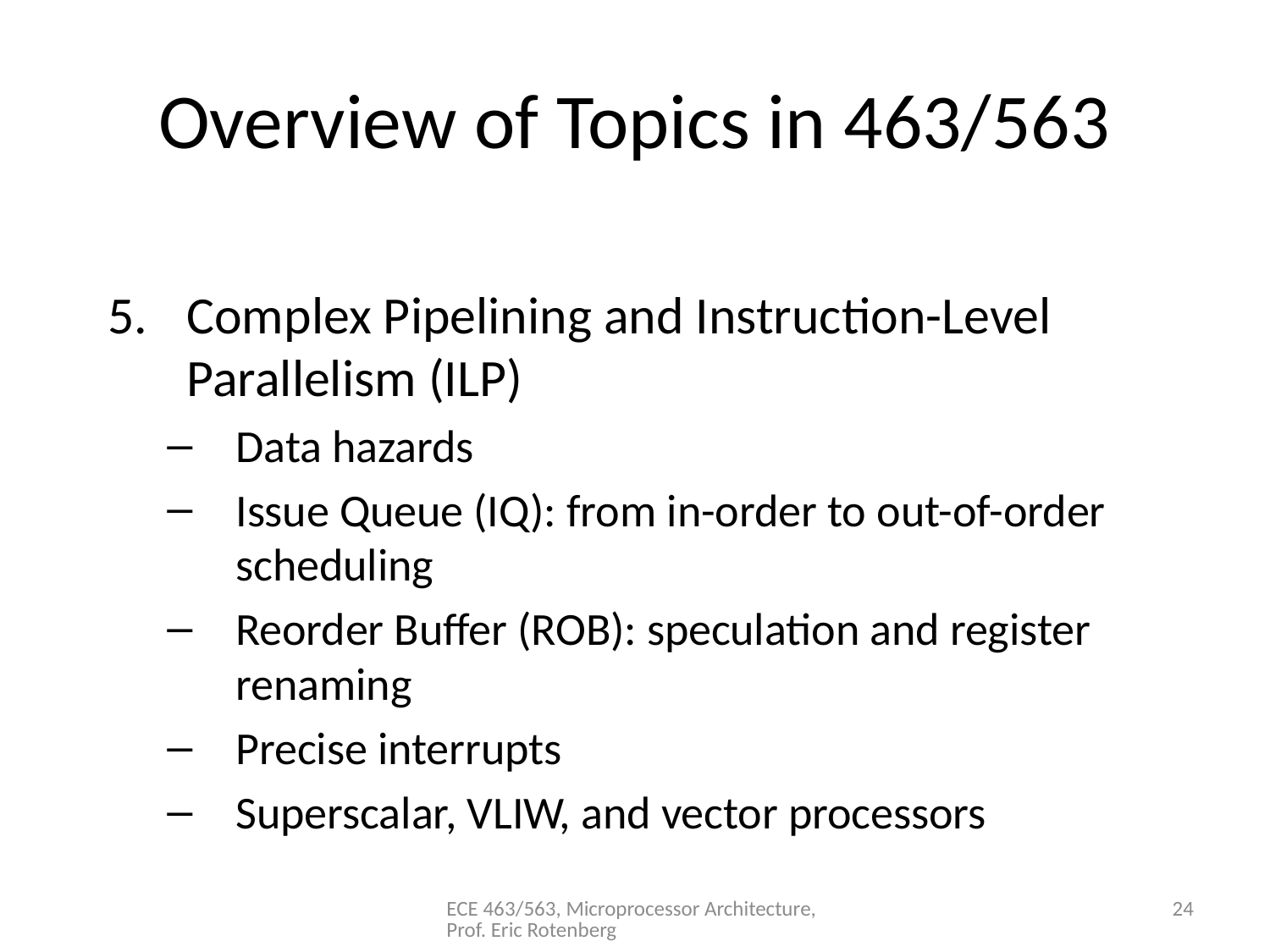

# Overview of Topics in 463/563
Complex Pipelining and Instruction-Level Parallelism (ILP)
Data hazards
Issue Queue (IQ): from in-order to out-of-order scheduling
Reorder Buffer (ROB): speculation and register renaming
Precise interrupts
Superscalar, VLIW, and vector processors
ECE 463/563, Microprocessor Architecture, Prof. Eric Rotenberg
24